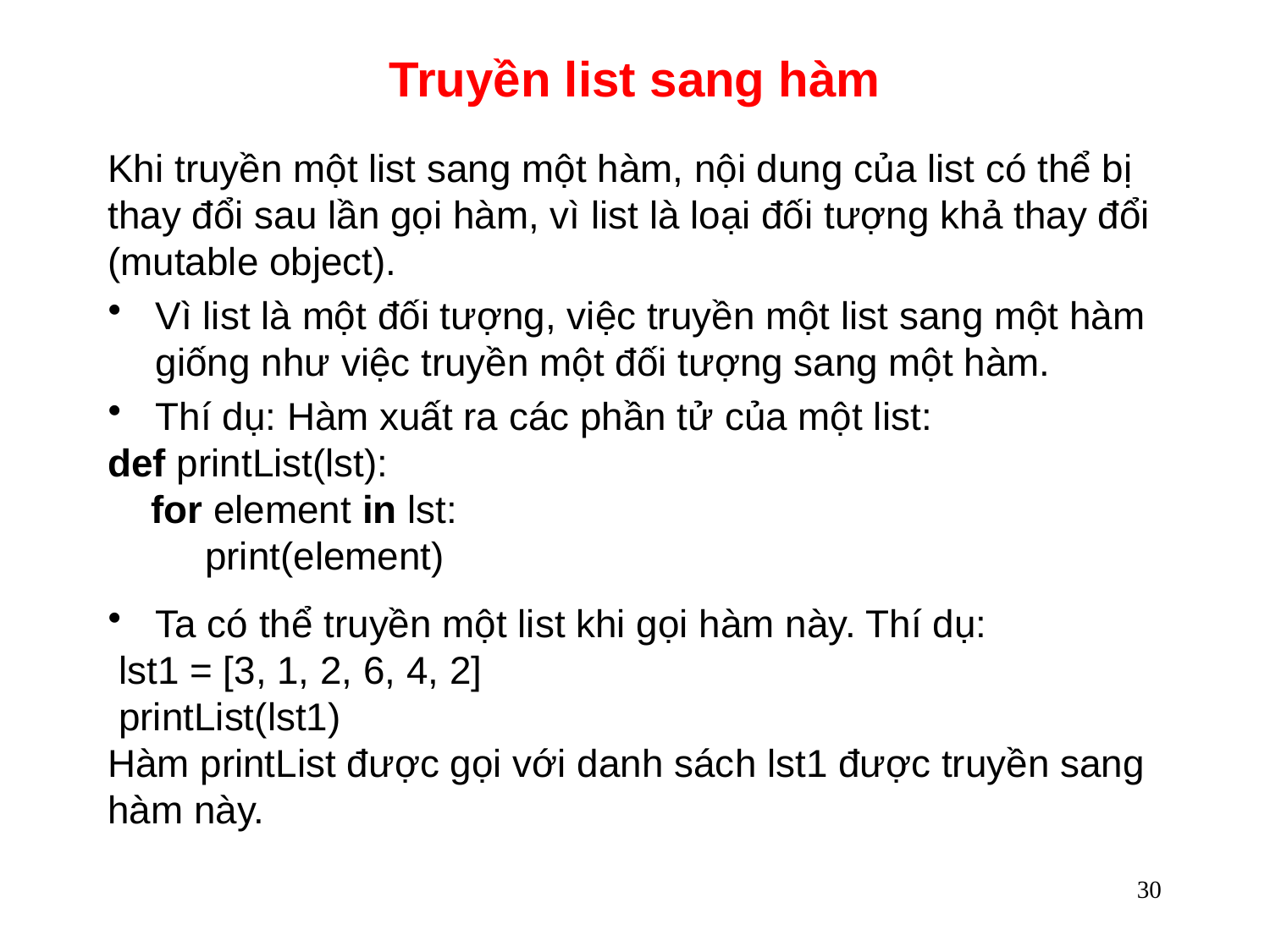

# Truyền list sang hàm
Khi truyền một list sang một hàm, nội dung của list có thể bị thay đổi sau lần gọi hàm, vì list là loại đối tượng khả thay đổi (mutable object).
Vì list là một đối tượng, việc truyền một list sang một hàm giống như việc truyền một đối tượng sang một hàm.
Thí dụ: Hàm xuất ra các phần tử của một list:
def printList(lst):
    for element in lst:
         print(element)
Ta có thể truyền một list khi gọi hàm này. Thí dụ:
 lst1 = [3, 1, 2, 6, 4, 2]
 printList(lst1)
Hàm printList được gọi với danh sách lst1 được truyền sang hàm này.

30